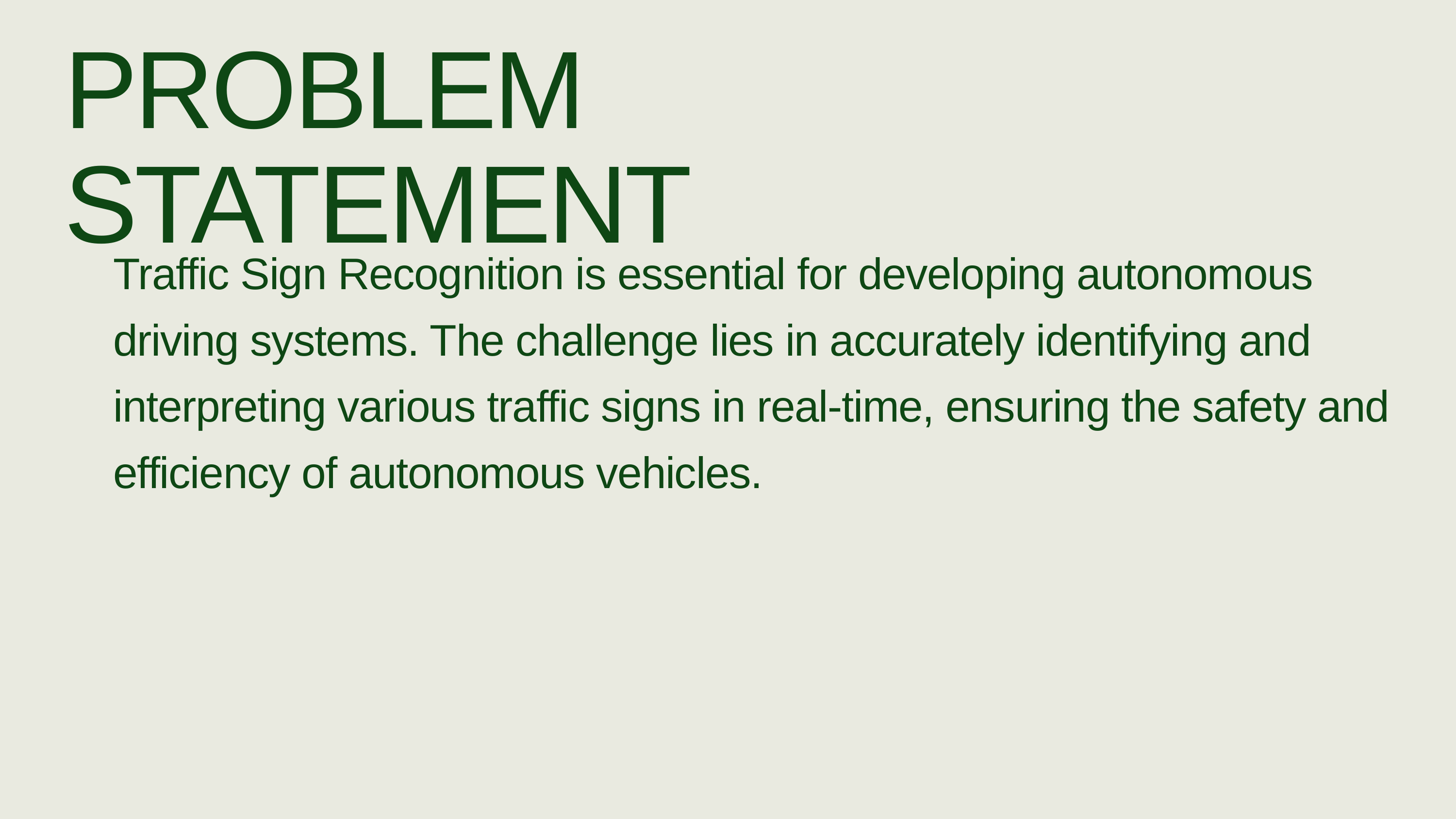

PROBLEM   STATEMENT
Traffic Sign Recognition is essential for developing autonomous driving systems. The challenge lies in accurately identifying and interpreting various traffic signs in real-time, ensuring the safety and efficiency of autonomous vehicles.